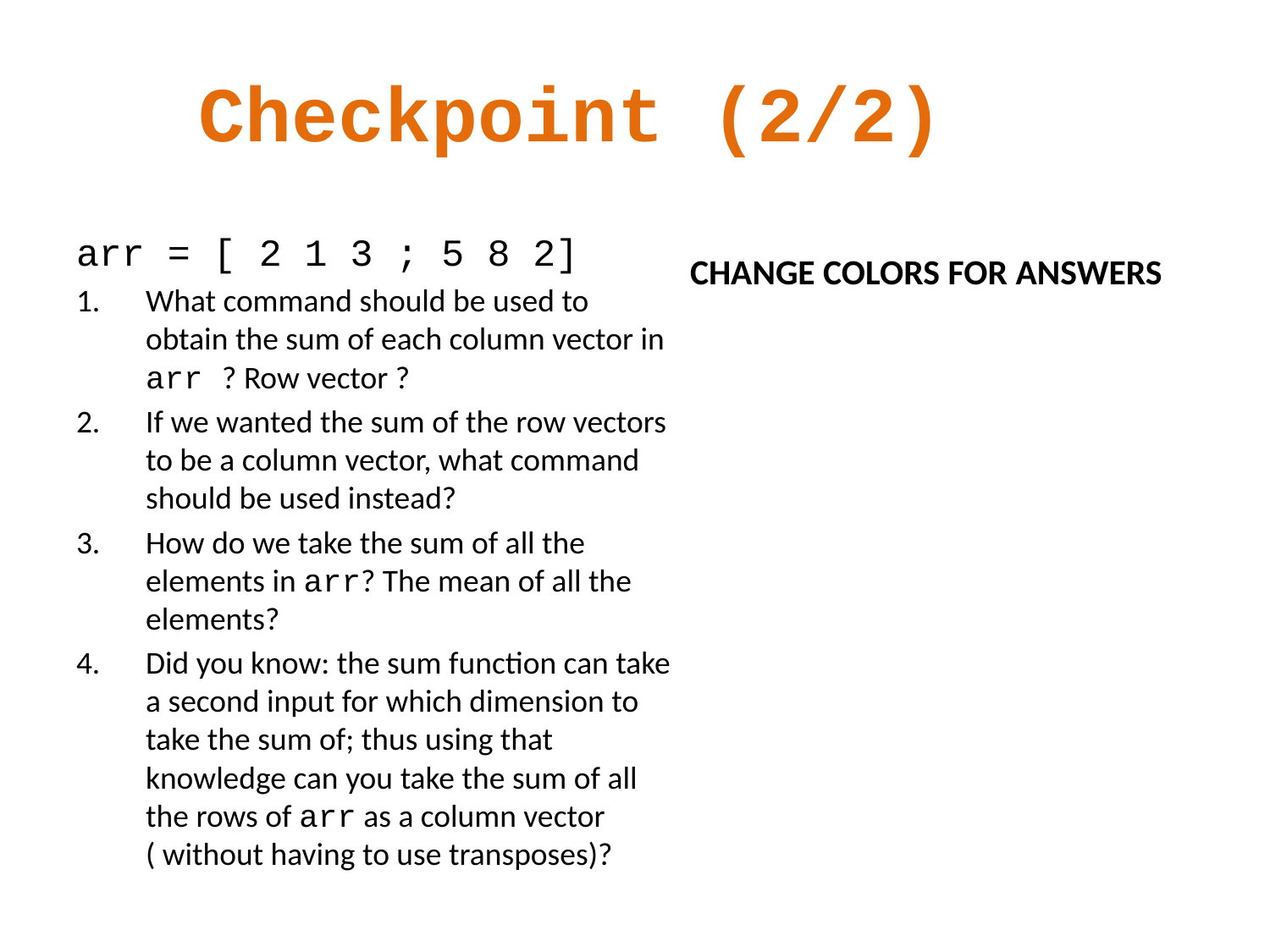

# Checkpoint (2/2)
arr = [ 2 1 3 ; 5 8 2]
What command should be used to obtain the sum of each column vector in arr ? Row vector ?
If we wanted the sum of the row vectors to be a column vector, what command should be used instead?
How do we take the sum of all the elements in arr? The mean of all the elements?
Did you know: the sum function can take a second input for which dimension to take the sum of; thus using that knowledge can you take the sum of all the rows of arr as a column vector ( without having to use transposes)?

CHANGE COLORS FOR ANSWERS
arr = [2,1 3 ; 5 8 2]
sum(arr), sum(arr’)
(sum(arr’))’
sum(sum(arr)),
	mean(mean(arr))
4. sum(arr,2)